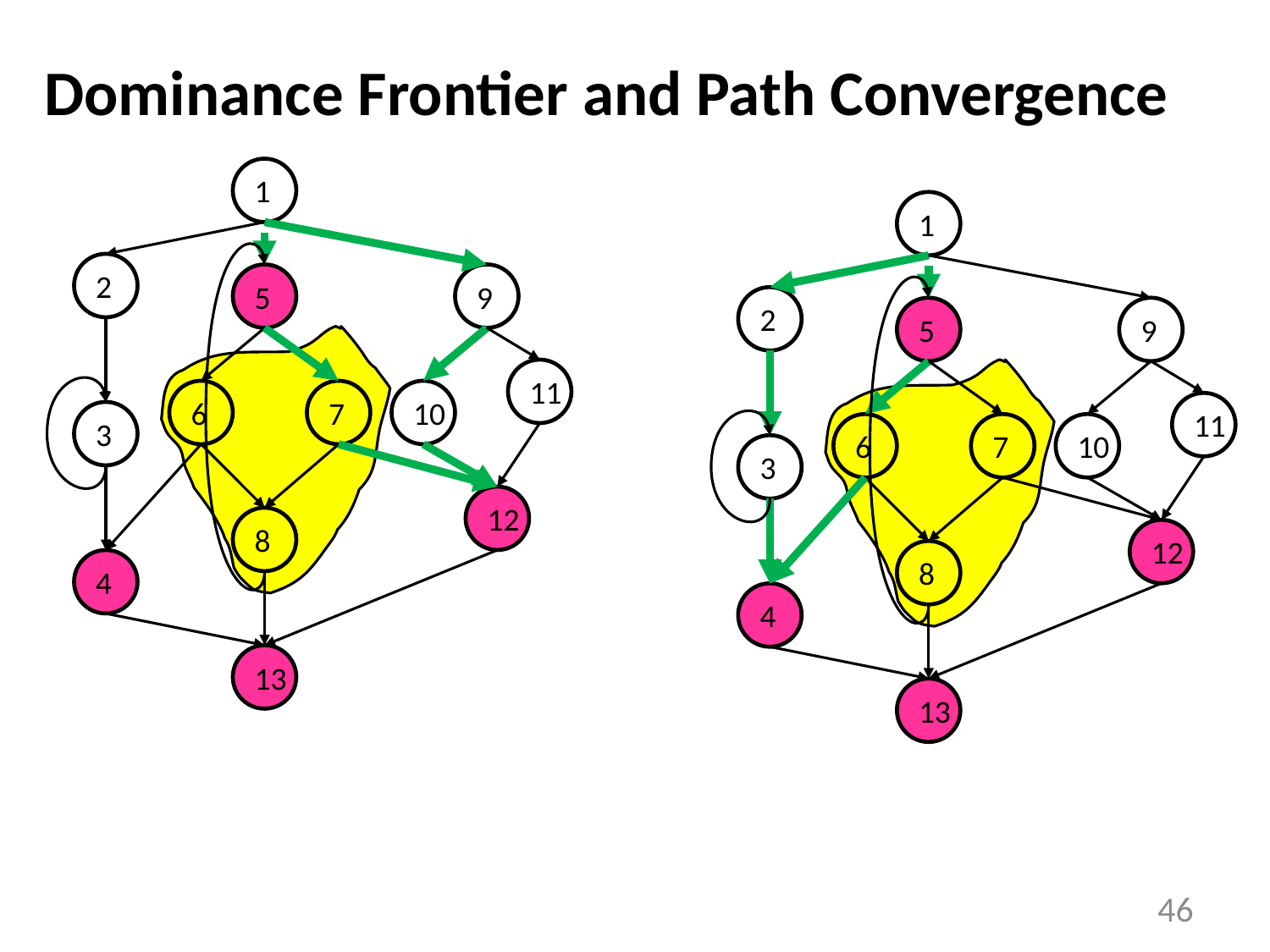

# Dominance Frontier and Path Convergence
1
1
2
5
9
2
5
9

11

6
7
10
11
3
6
7
10
3
12
8
12
8
4
4
13
13
46